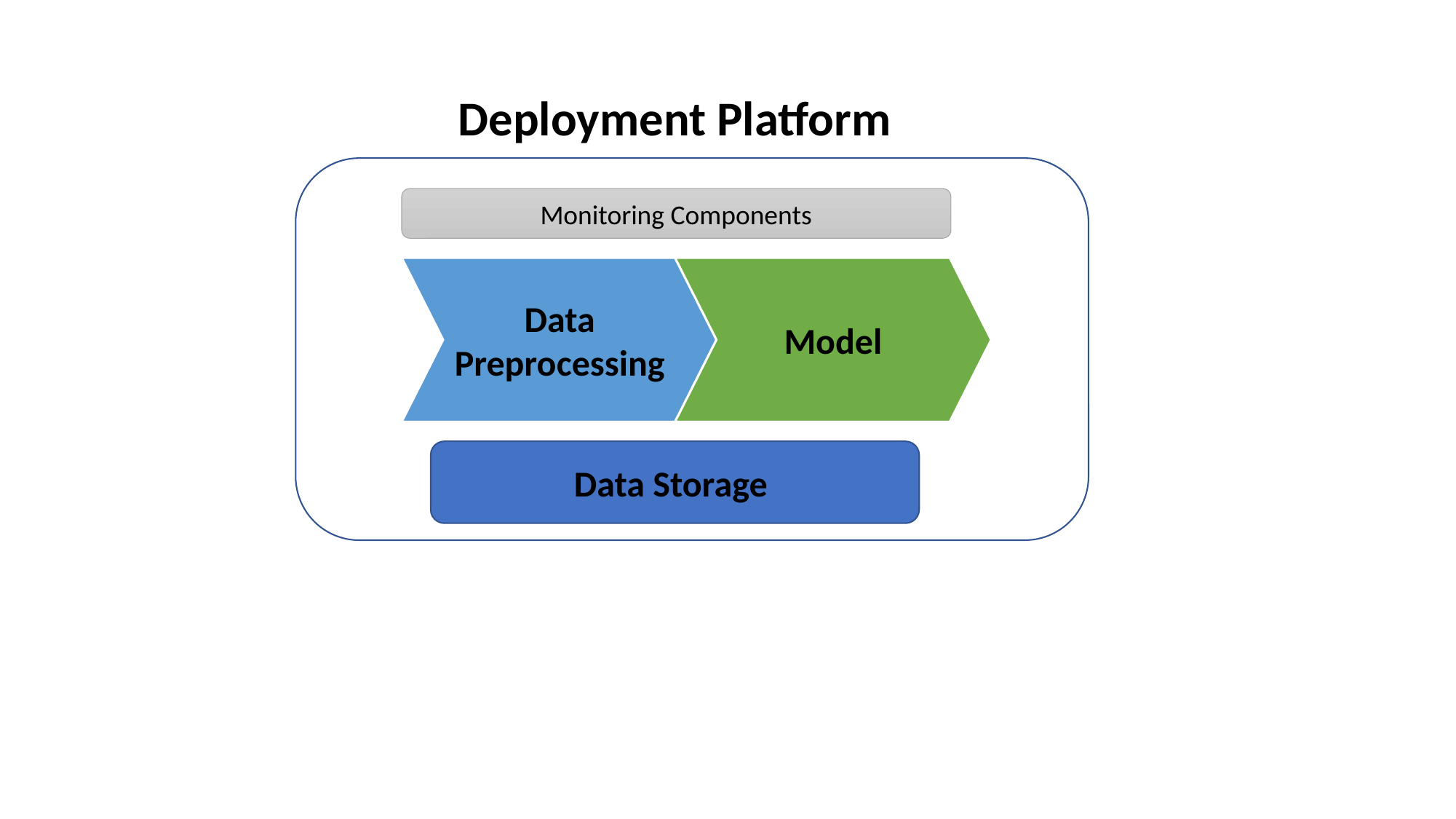

Deployment Platform

Monitoring Components
Data Preprocessing
Model
Data Storage